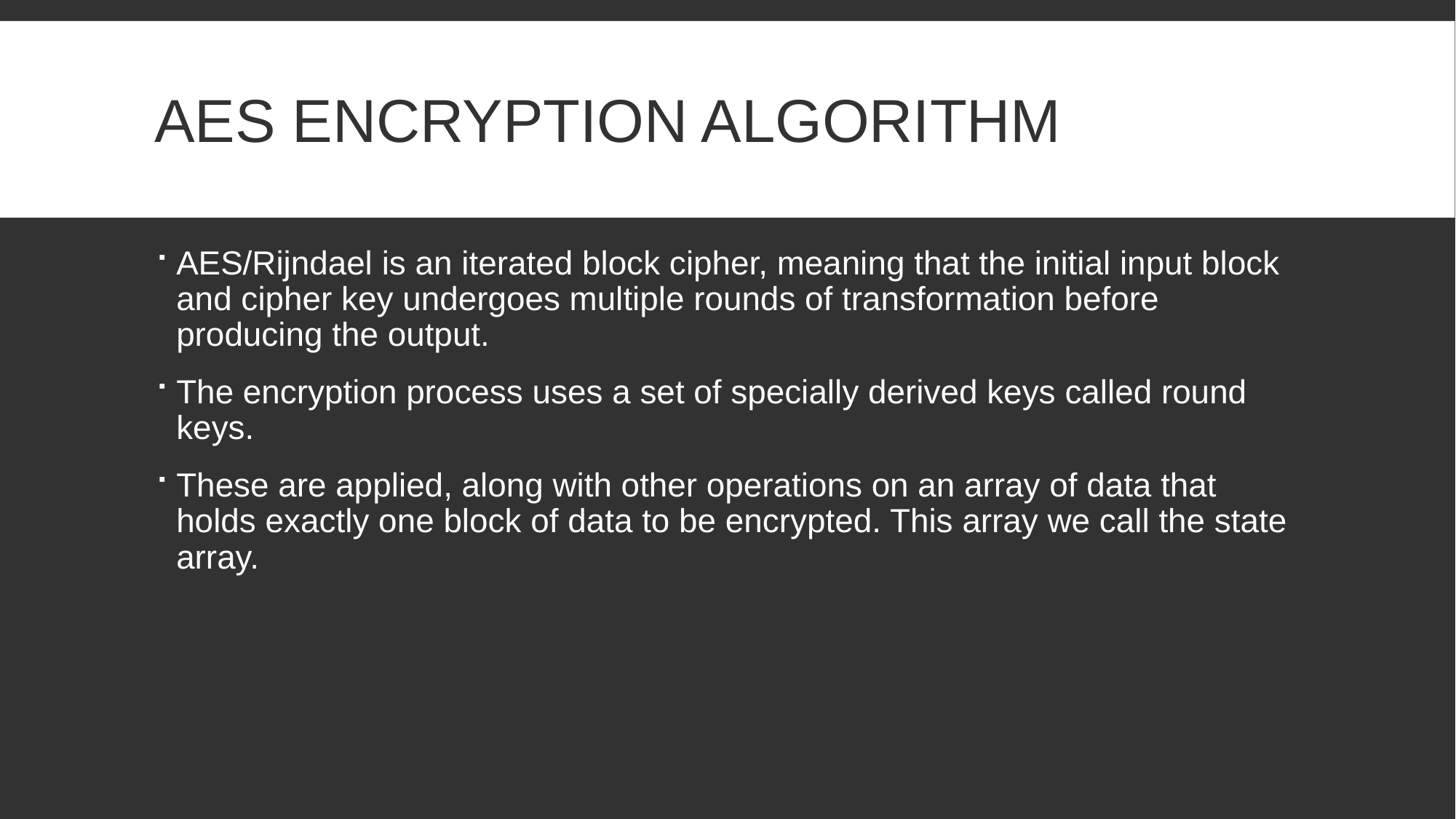

# AES Encryption Algorithm
AES/Rijndael is an iterated block cipher, meaning that the initial input block and cipher key undergoes multiple rounds of transformation before producing the output.
The encryption process uses a set of specially derived keys called round keys.
These are applied, along with other operations on an array of data that holds exactly one block of data to be encrypted. This array we call the state array.